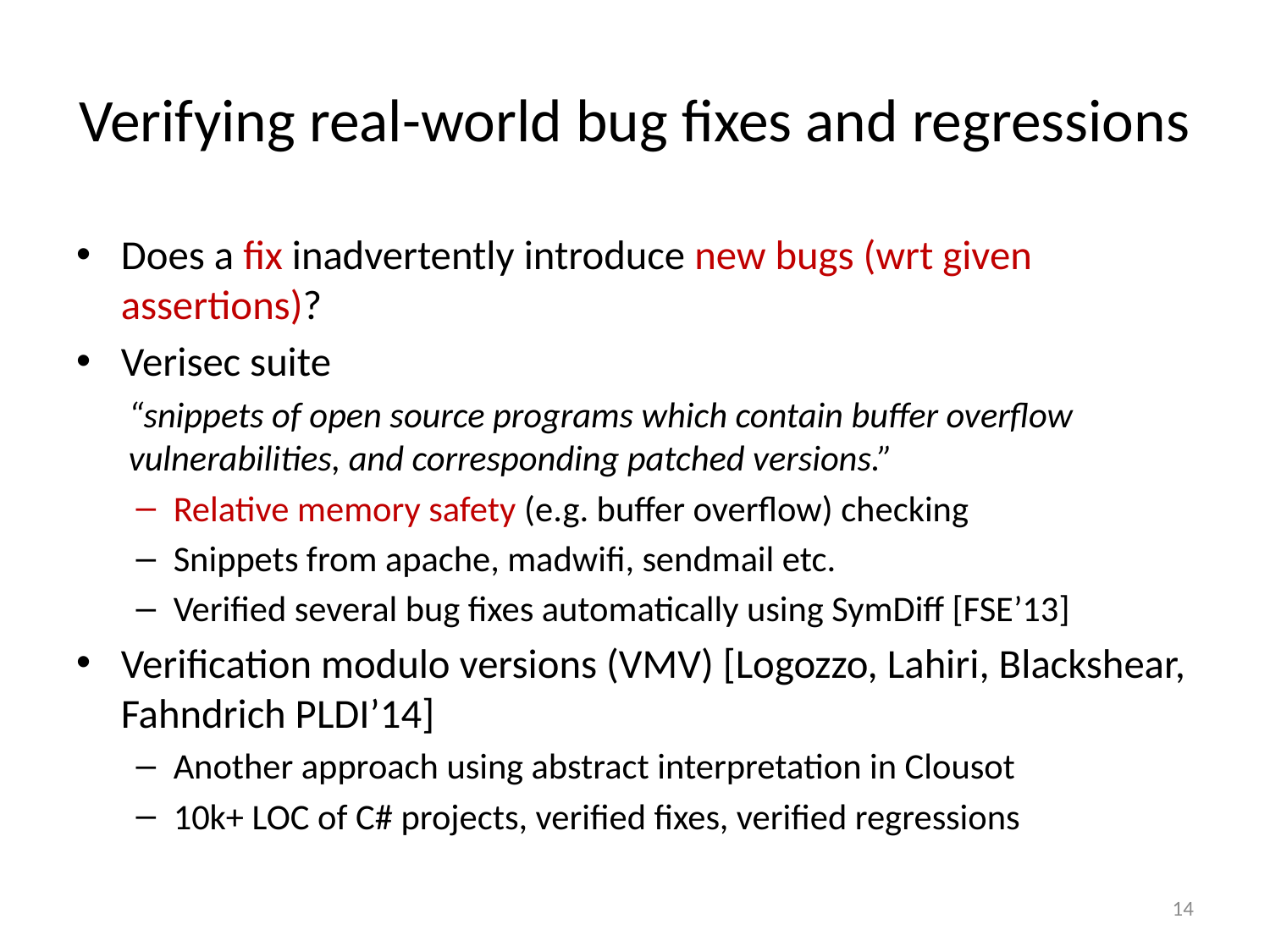

# Verifying real-world bug fixes and regressions
Does a fix inadvertently introduce new bugs (wrt given assertions)?
Verisec suite
“snippets of open source programs which contain buffer overflow vulnerabilities, and corresponding patched versions.”
Relative memory safety (e.g. buffer overflow) checking
Snippets from apache, madwifi, sendmail etc.
Verified several bug fixes automatically using SymDiff [FSE’13]
Verification modulo versions (VMV) [Logozzo, Lahiri, Blackshear, Fahndrich PLDI’14]
Another approach using abstract interpretation in Clousot
10k+ LOC of C# projects, verified fixes, verified regressions

14